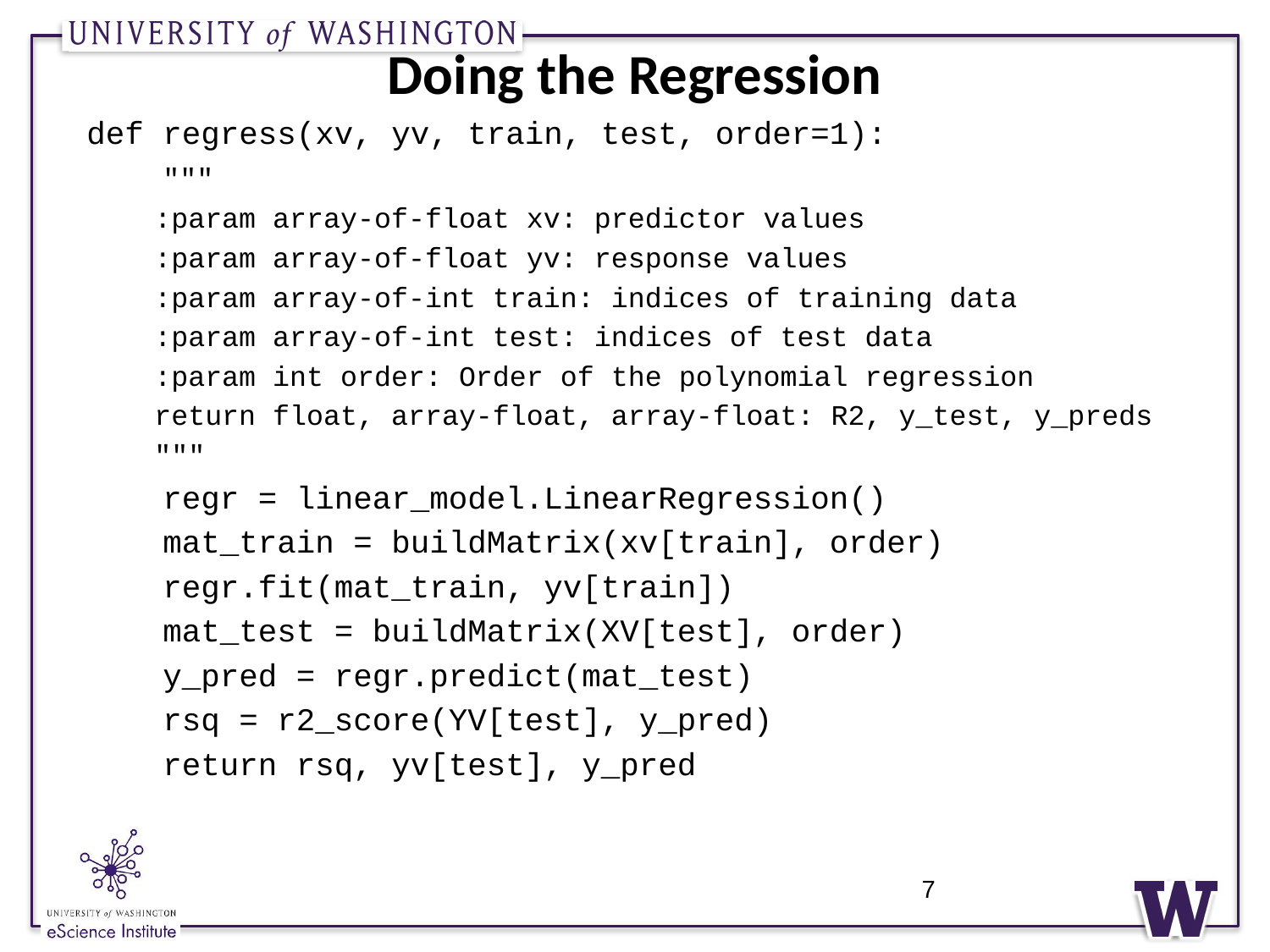

# Doing the Regression
def regress(xv, yv, train, test, order=1):
    """
    :param array-of-float xv: predictor values
    :param array-of-float yv: response values
    :param array-of-int train: indices of training data
    :param array-of-int test: indices of test data
    :param int order: Order of the polynomial regression
    return float, array-float, array-float: R2, y_test, y_preds
    """
    regr = linear_model.LinearRegression()
    mat_train = buildMatrix(xv[train], order)
    regr.fit(mat_train, yv[train])
    mat_test = buildMatrix(XV[test], order)
    y_pred = regr.predict(mat_test)
    rsq = r2_score(YV[test], y_pred)
    return rsq, yv[test], y_pred
7